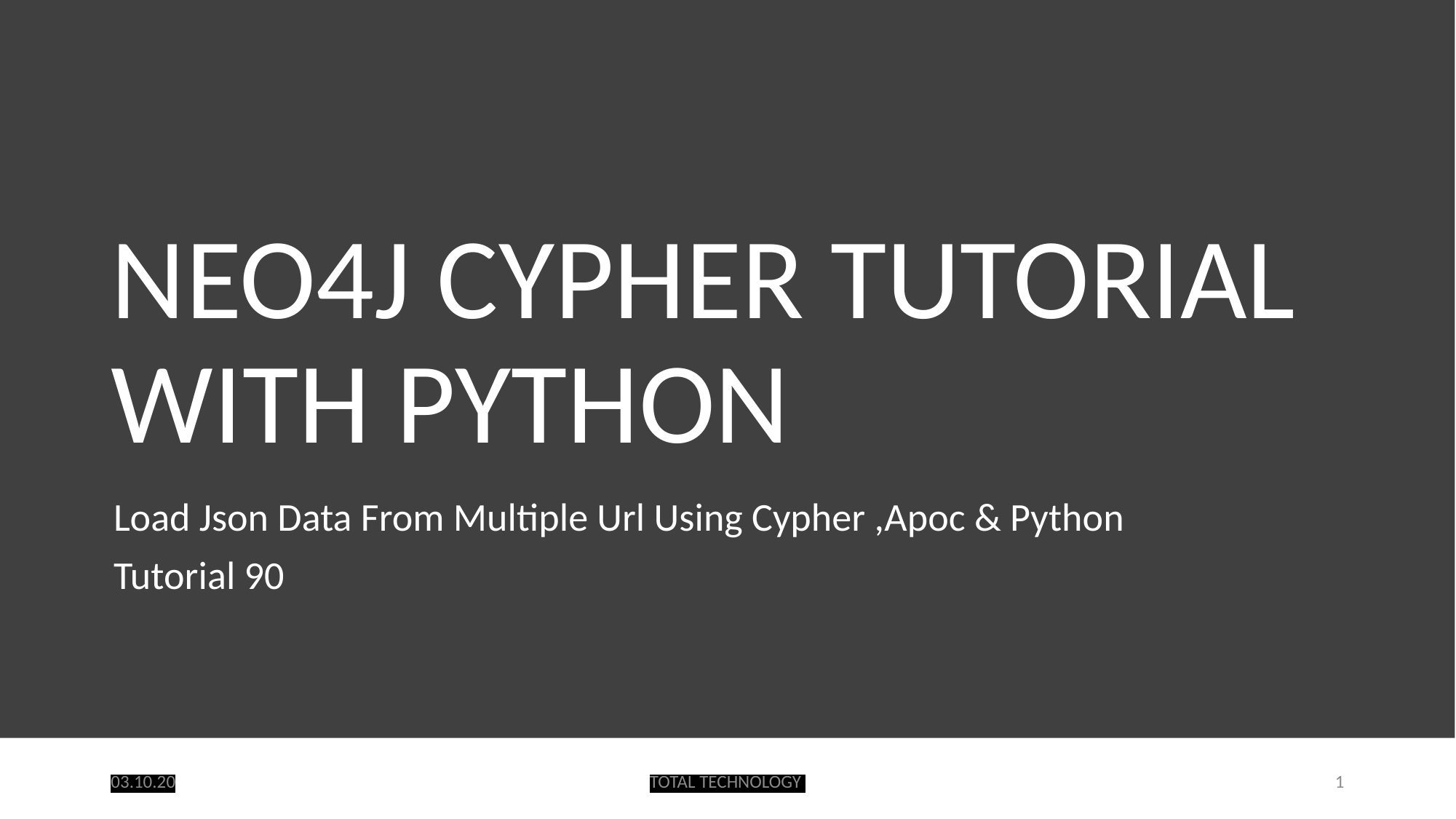

# NEO4J CYPHER TUTORIAL WITH PYTHON
Load Json Data From Multiple Url Using Cypher ,Apoc & Python
Tutorial 90

03.10.20
TOTAL TECHNOLOGY
1